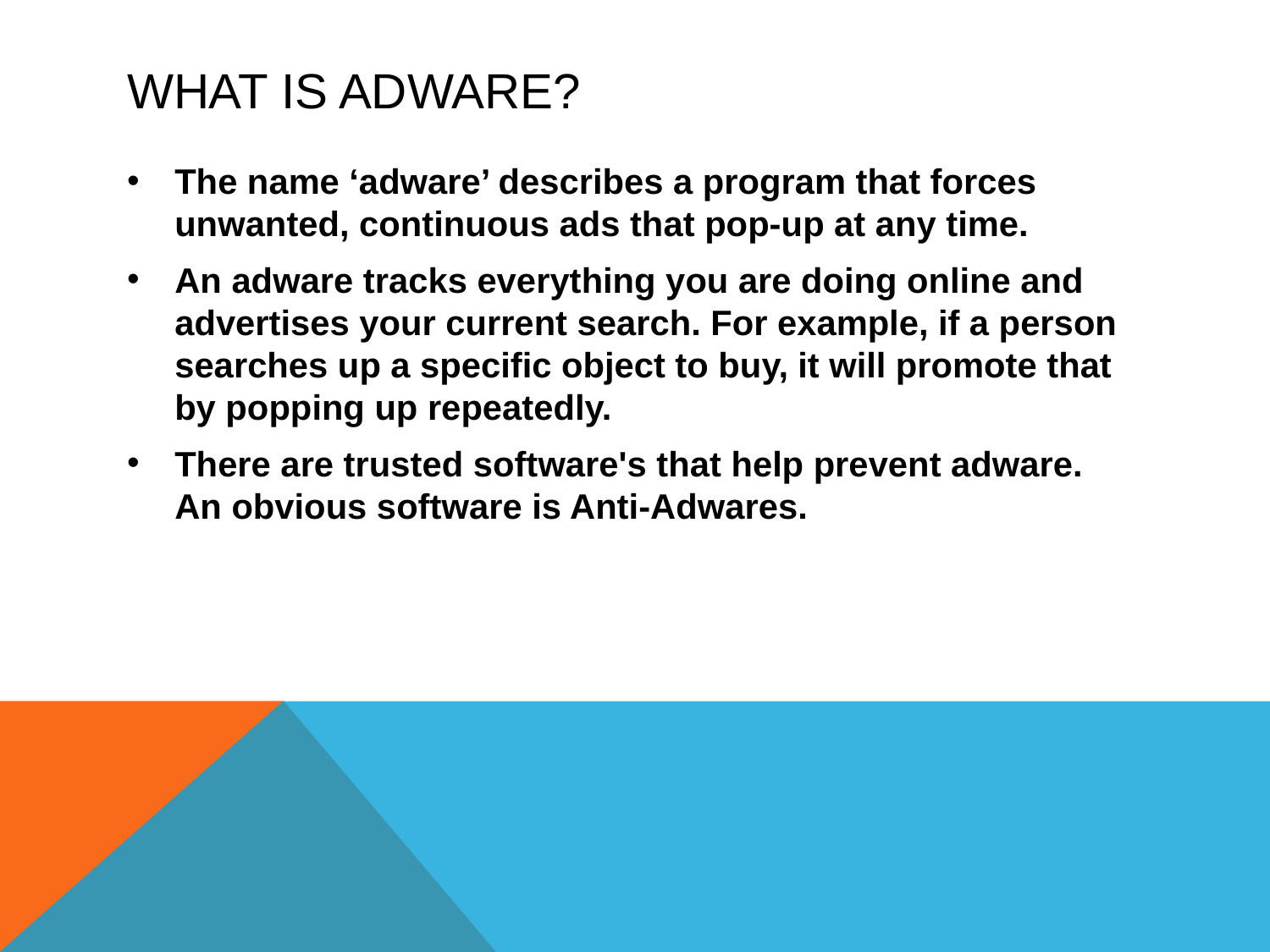

# What is Adware?
The name ‘adware’ describes a program that forces  unwanted, continuous ads that pop-up at any time.
An adware tracks everything you are doing online and advertises your current search. For example, if a person searches up a specific object to buy, it will promote that  by popping up repeatedly.
There are trusted software's that help prevent adware.  An obvious software is Anti-Adwares.